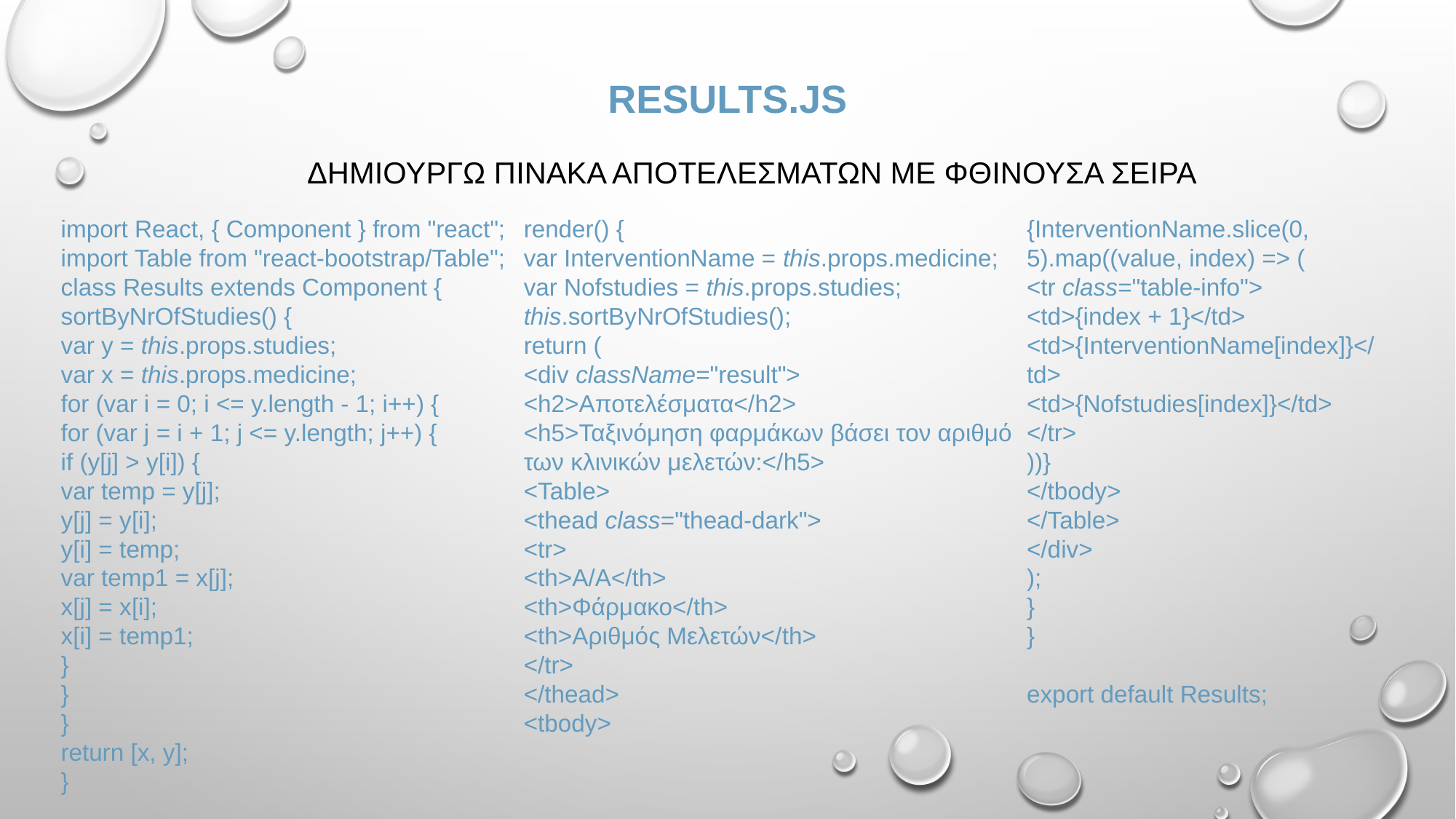

# Results.js
Δημιουργω πινακα αποτελεσματων με φθινουσα σειρα
import React, { Component } from "react";
import Table from "react-bootstrap/Table";
class Results extends Component {
sortByNrOfStudies() {
var y = this.props.studies;
var x = this.props.medicine;
for (var i = 0; i <= y.length - 1; i++) {
for (var j = i + 1; j <= y.length; j++) {
if (y[j] > y[i]) {
var temp = y[j];
y[j] = y[i];
y[i] = temp;
var temp1 = x[j];
x[j] = x[i];
x[i] = temp1;
}
}
}
return [x, y];
}
render() {
var InterventionName = this.props.medicine;
var Nofstudies = this.props.studies;
this.sortByNrOfStudies();
return (
<div className="result">
<h2>Αποτελέσματα</h2>
<h5>Ταξινόμηση φαρμάκων βάσει τον αριθμό των κλινικών μελετών:</h5>
<Table>
<thead class="thead-dark">
<tr>
<th>A/A</th>
<th>Φάρμακο</th>
<th>Αριθμός Μελετών</th>
</tr>
</thead>
<tbody>
{InterventionName.slice(0, 5).map((value, index) => (
<tr class="table-info">
<td>{index + 1}</td>
<td>{InterventionName[index]}</td>
<td>{Nofstudies[index]}</td>
</tr>
))}
</tbody>
</Table>
</div>
);
}
}
export default Results;